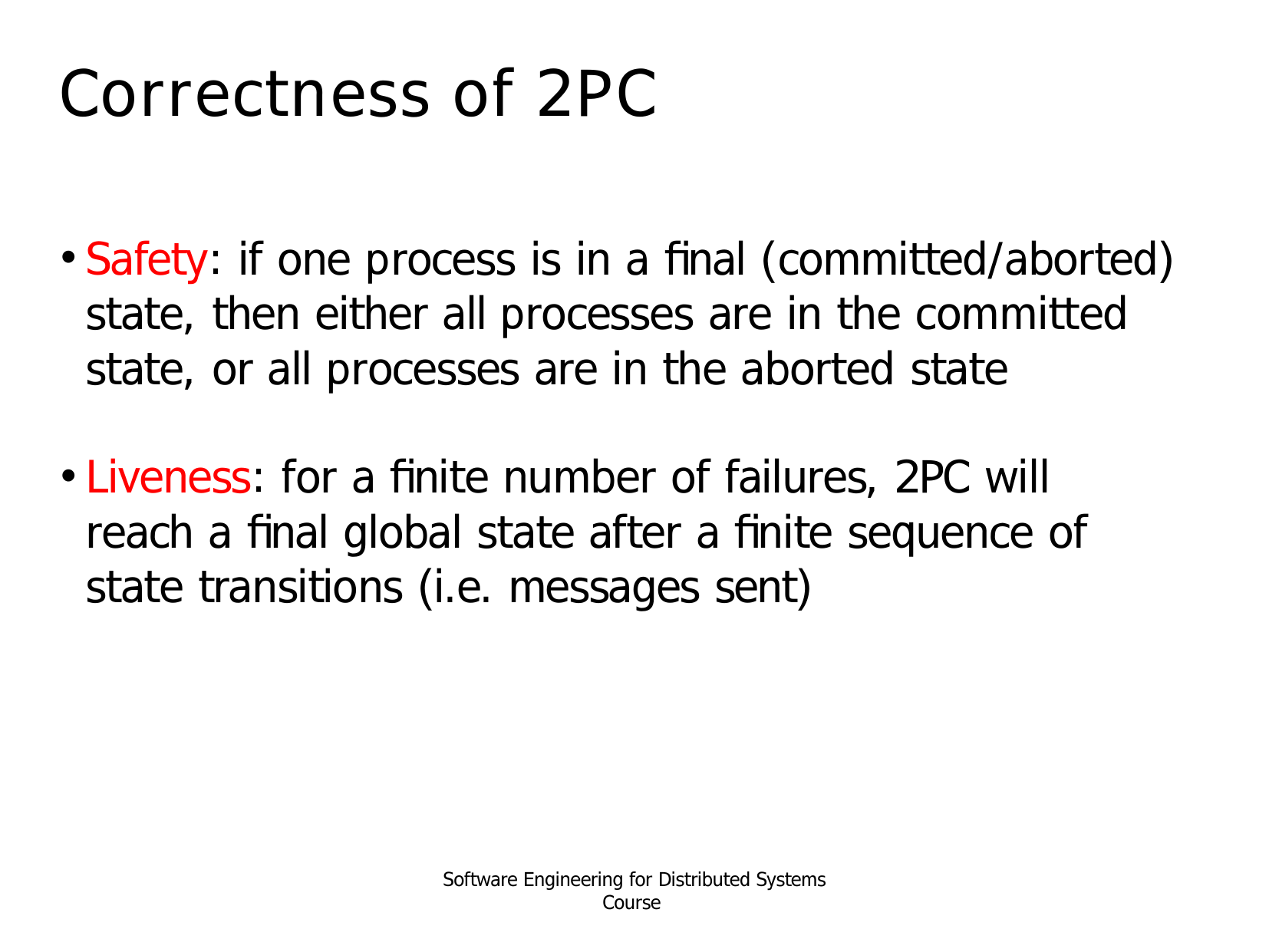

# Correctness of 2PC
Safety: if one process is in a ﬁnal (committed/aborted) state, then either all processes are in the committed state, or all processes are in the aborted state

Liveness: for a ﬁnite number of failures, 2PC will reach a ﬁnal global state after a ﬁnite sequence of state transitions (i.e. messages sent)
Software Engineering for Distributed Systems Course
42